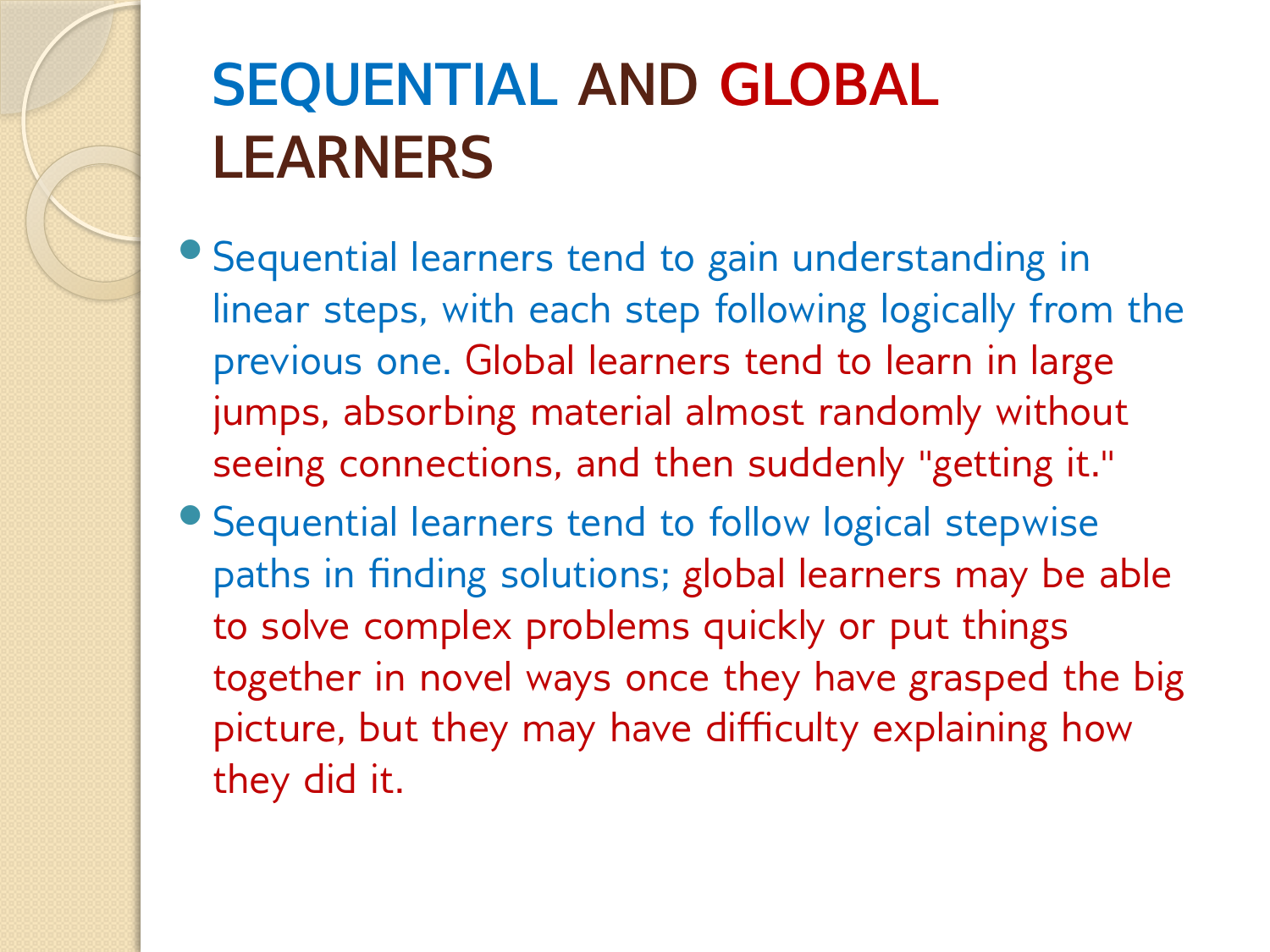

# SEQUENTIAL AND GLOBAL LEARNERS
Sequential learners tend to gain understanding in linear steps, with each step following logically from the previous one. Global learners tend to learn in large jumps, absorbing material almost randomly without seeing connections, and then suddenly "getting it."
Sequential learners tend to follow logical stepwise paths in finding solutions; global learners may be able to solve complex problems quickly or put things together in novel ways once they have grasped the big picture, but they may have difficulty explaining how they did it.